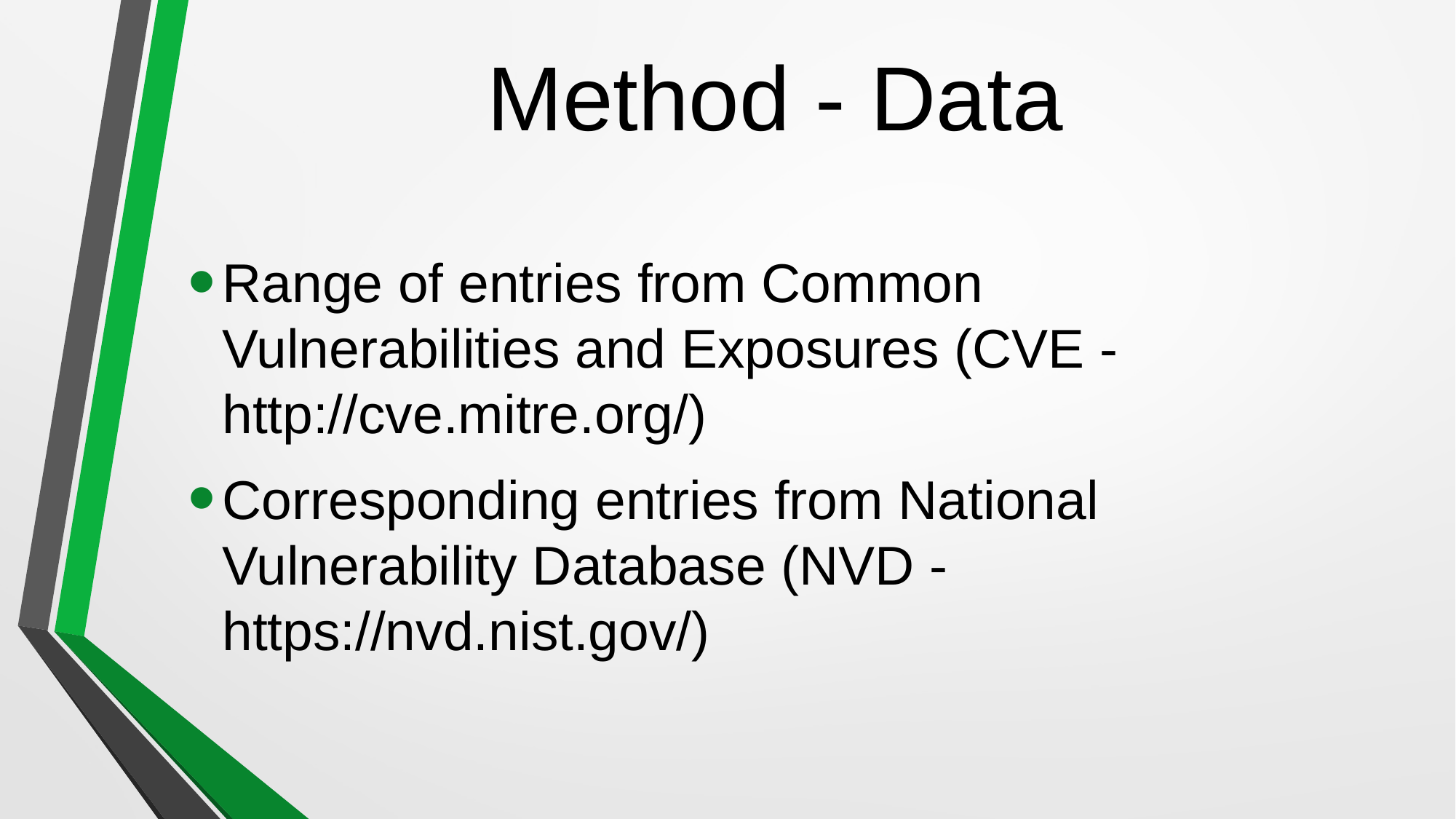

# Method - Data
Range of entries from Common Vulnerabilities and Exposures (CVE - http://cve.mitre.org/)
Corresponding entries from National Vulnerability Database (NVD - https://nvd.nist.gov/)